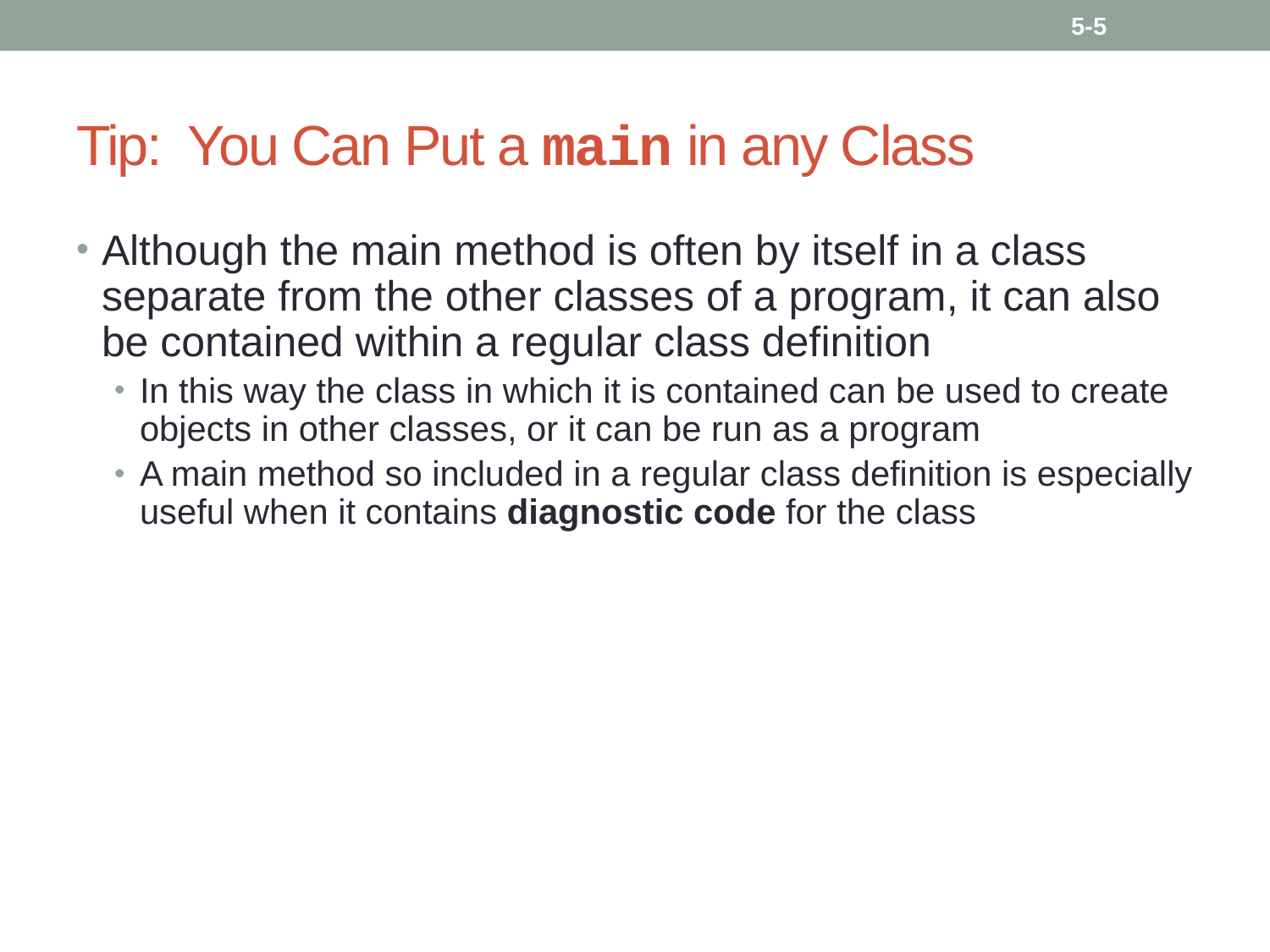

5-5
# Tip:  You Can Put a main in any Class
Although the main method is often by itself in a class separate from the other classes of a program, it can also be contained within a regular class definition
In this way the class in which it is contained can be used to create objects in other classes, or it can be run as a program
A main method so included in a regular class definition is especially useful when it contains diagnostic code for the class